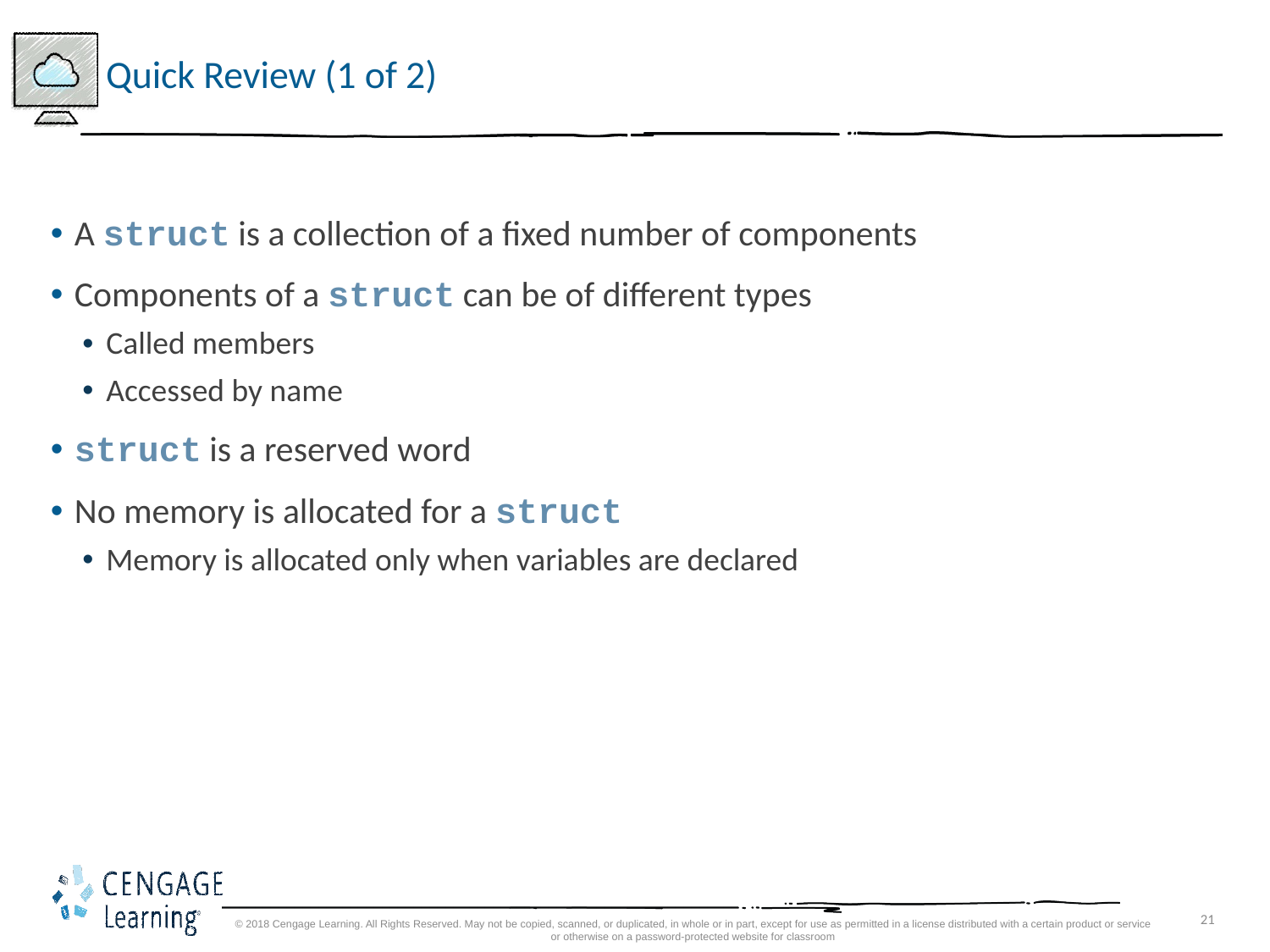

# Quick Review (1 of 2)
A struct is a collection of a fixed number of components
Components of a struct can be of different types
Called members
Accessed by name
struct is a reserved word
No memory is allocated for a struct
Memory is allocated only when variables are declared
© 2018 Cengage Learning. All Rights Reserved. May not be copied, scanned, or duplicated, in whole or in part, except for use as permitted in a license distributed with a certain product or service or otherwise on a password-protected website for classroom